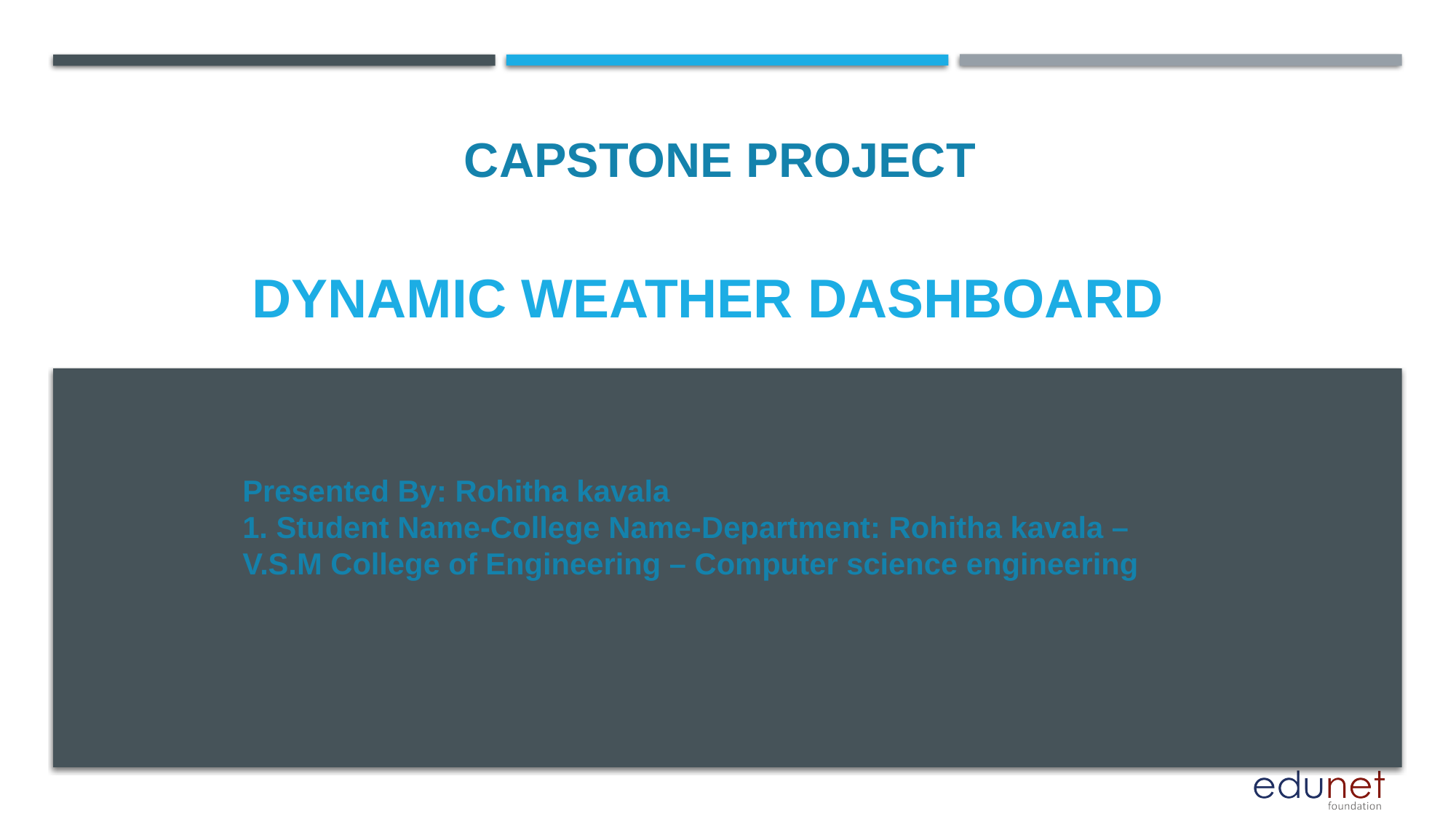

CAPSTONE PROJECT
# DYNAMIC WEATHER DASHBOARD
Presented By: Rohitha kavala
1. Student Name-College Name-Department: Rohitha kavala – V.S.M College of Engineering – Computer science engineering